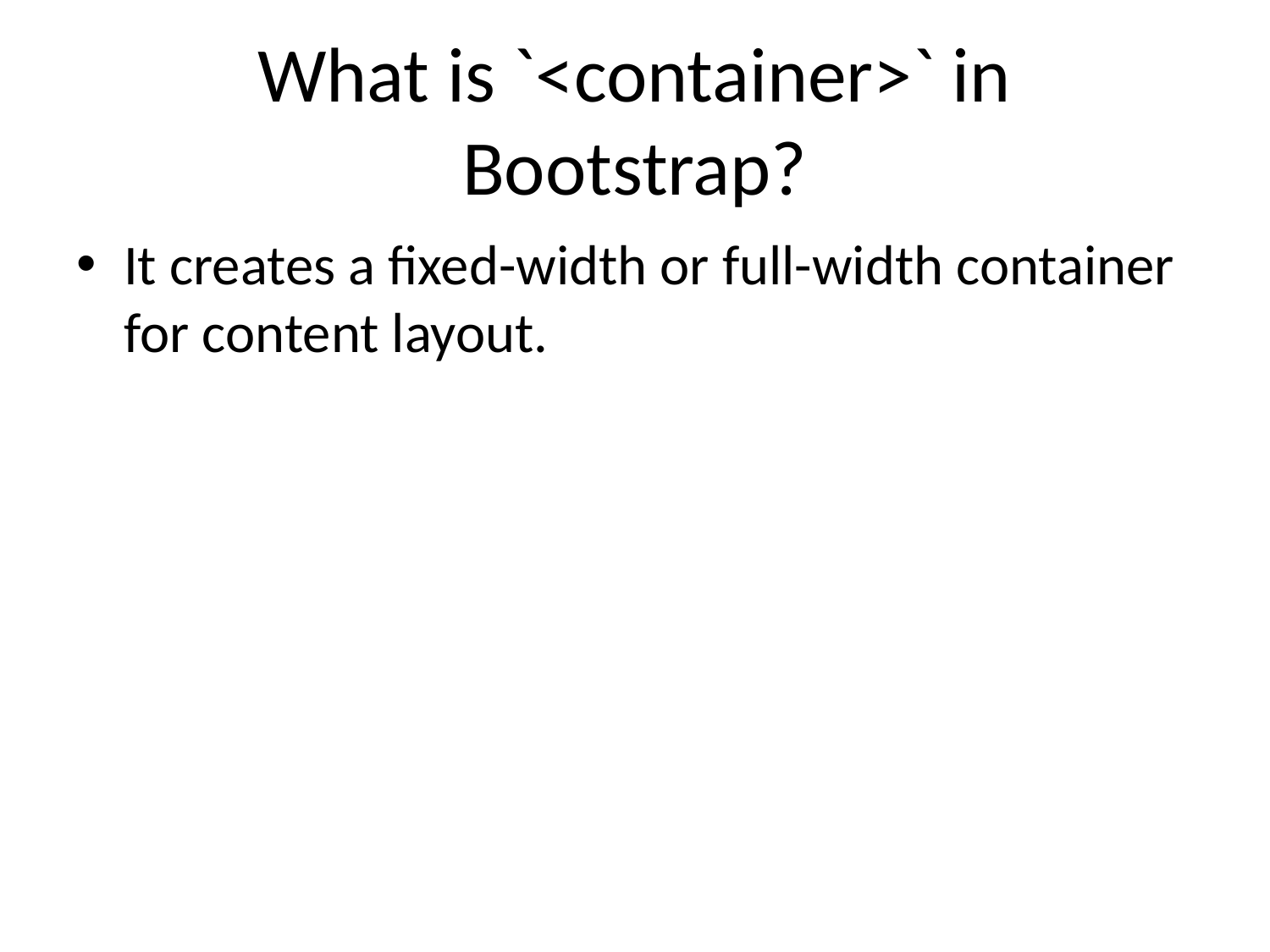

# What is `<container>` in Bootstrap?
It creates a fixed-width or full-width container for content layout.